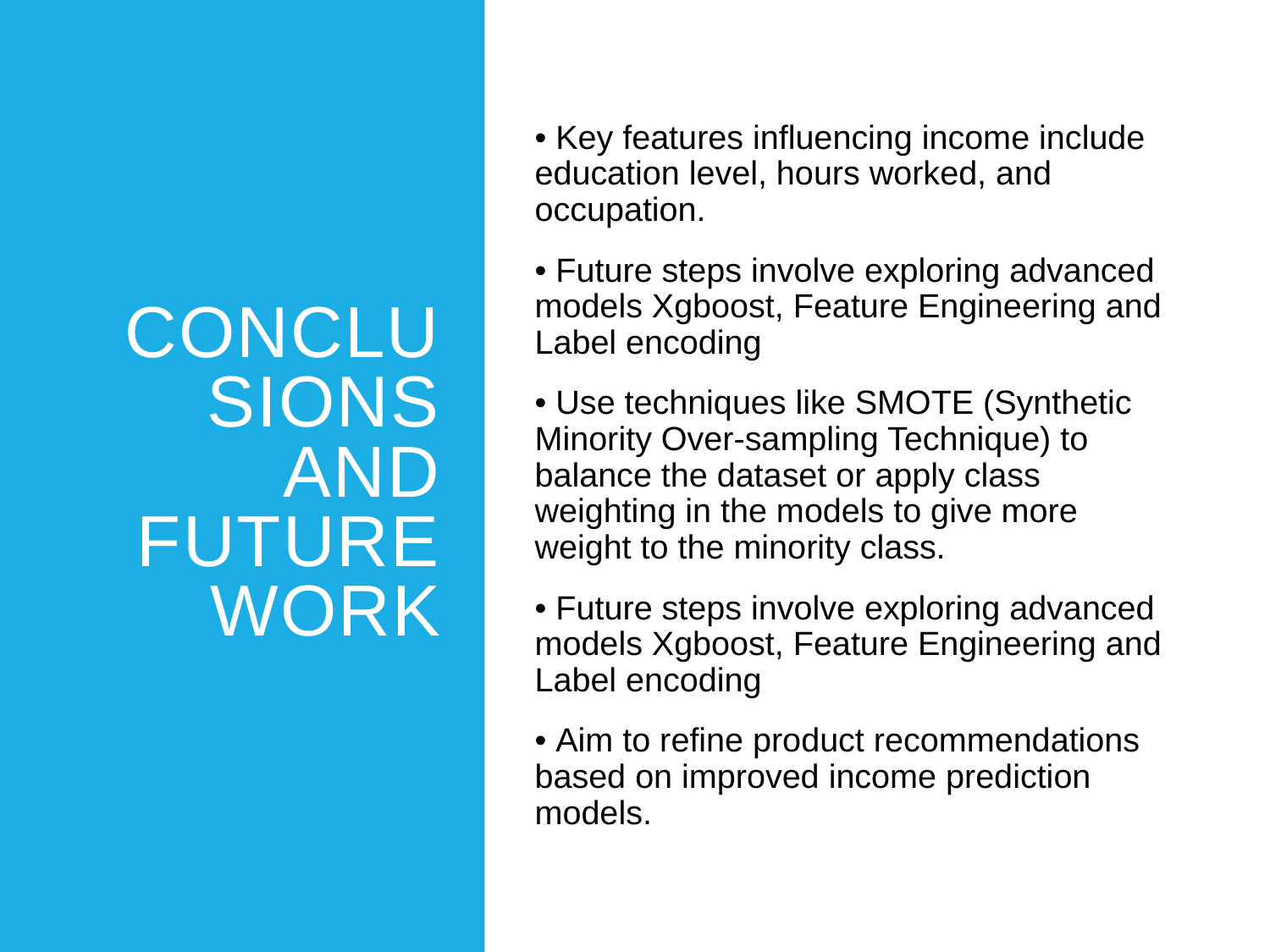

# Conclusions and Future Work
• Key features influencing income include education level, hours worked, and occupation.
• Future steps involve exploring advanced models Xgboost, Feature Engineering and Label encoding
• Use techniques like SMOTE (Synthetic Minority Over-sampling Technique) to balance the dataset or apply class weighting in the models to give more weight to the minority class.
• Future steps involve exploring advanced models Xgboost, Feature Engineering and Label encoding
• Aim to refine product recommendations based on improved income prediction models.